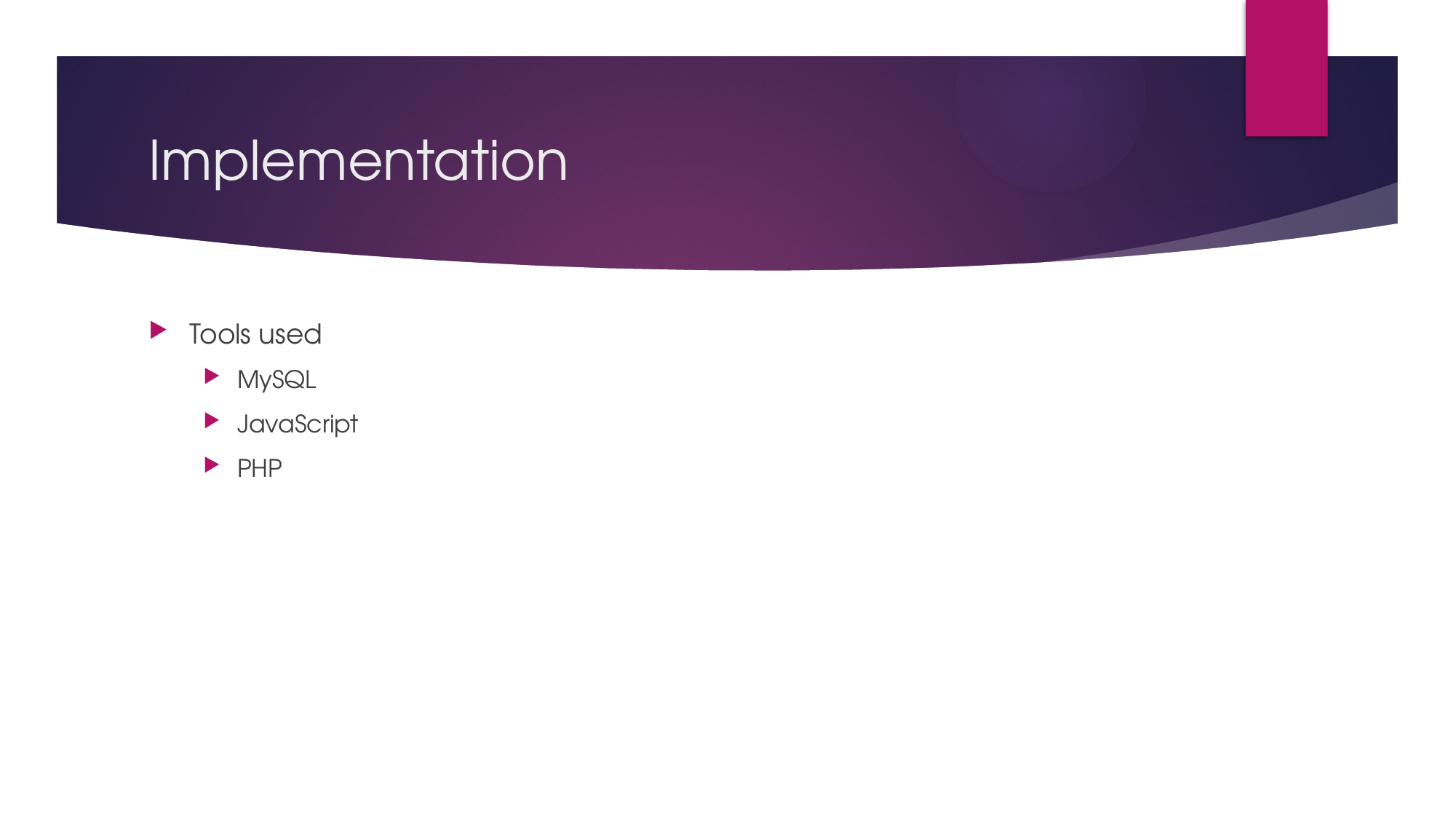

# Implementation
Tools used
MySQL
JavaScript
PHP